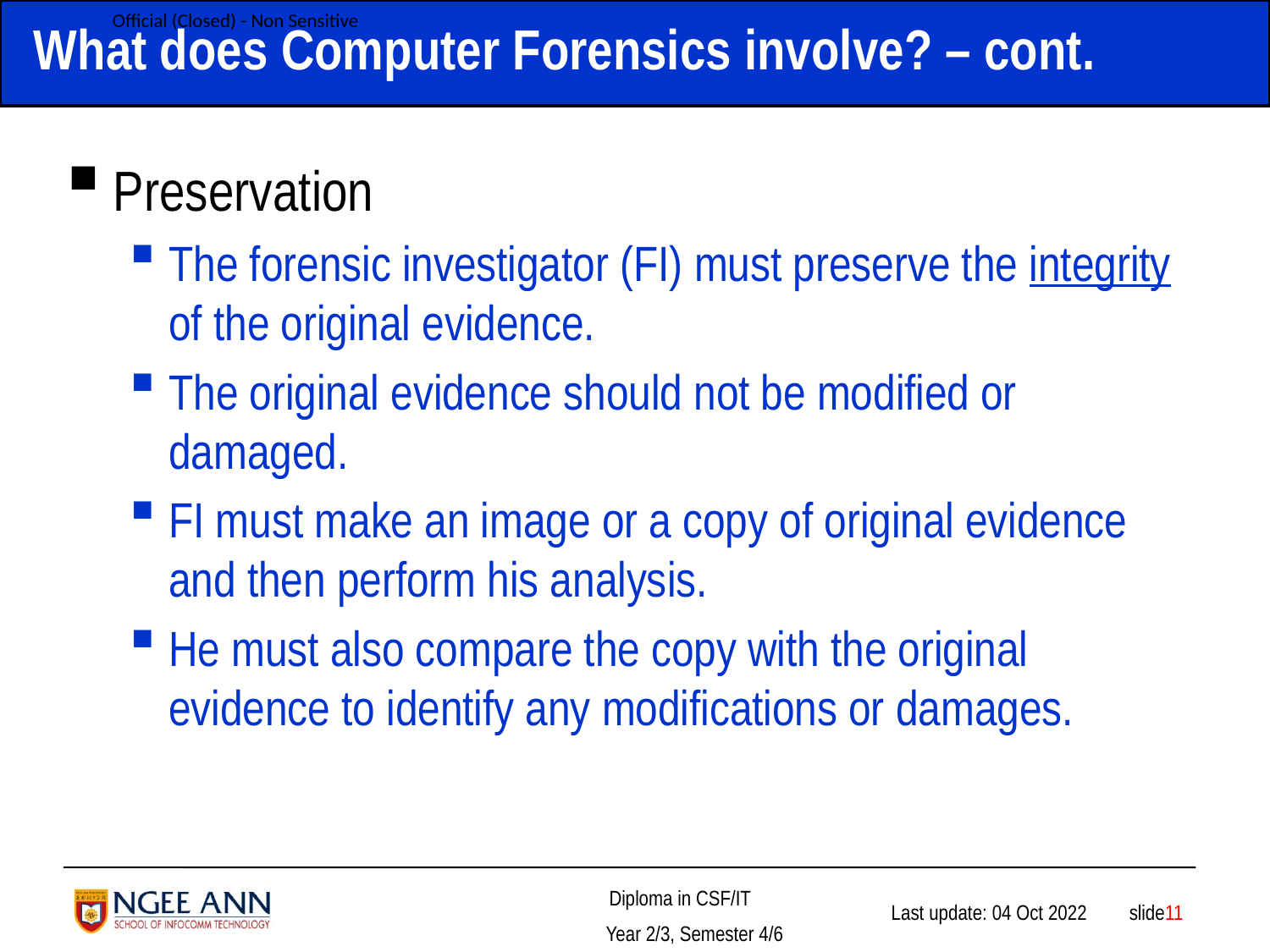

# What does Computer Forensics involve? – cont.
Preservation
The forensic investigator (FI) must preserve the integrity of the original evidence.
The original evidence should not be modified or damaged.
FI must make an image or a copy of original evidence and then perform his analysis.
He must also compare the copy with the original evidence to identify any modifications or damages.
    slide11